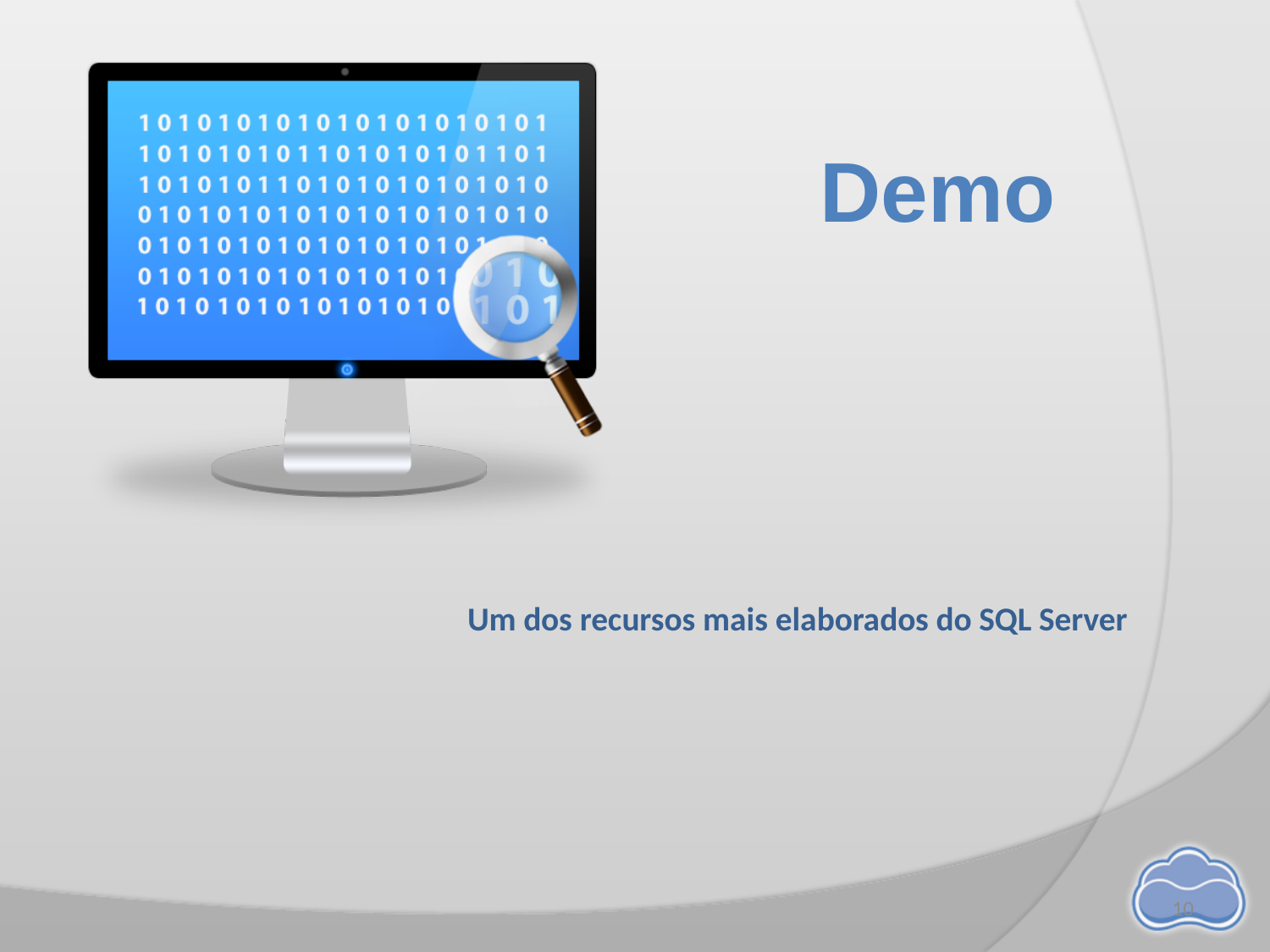

# Um dos recursos mais elaborados do SQL Server

10